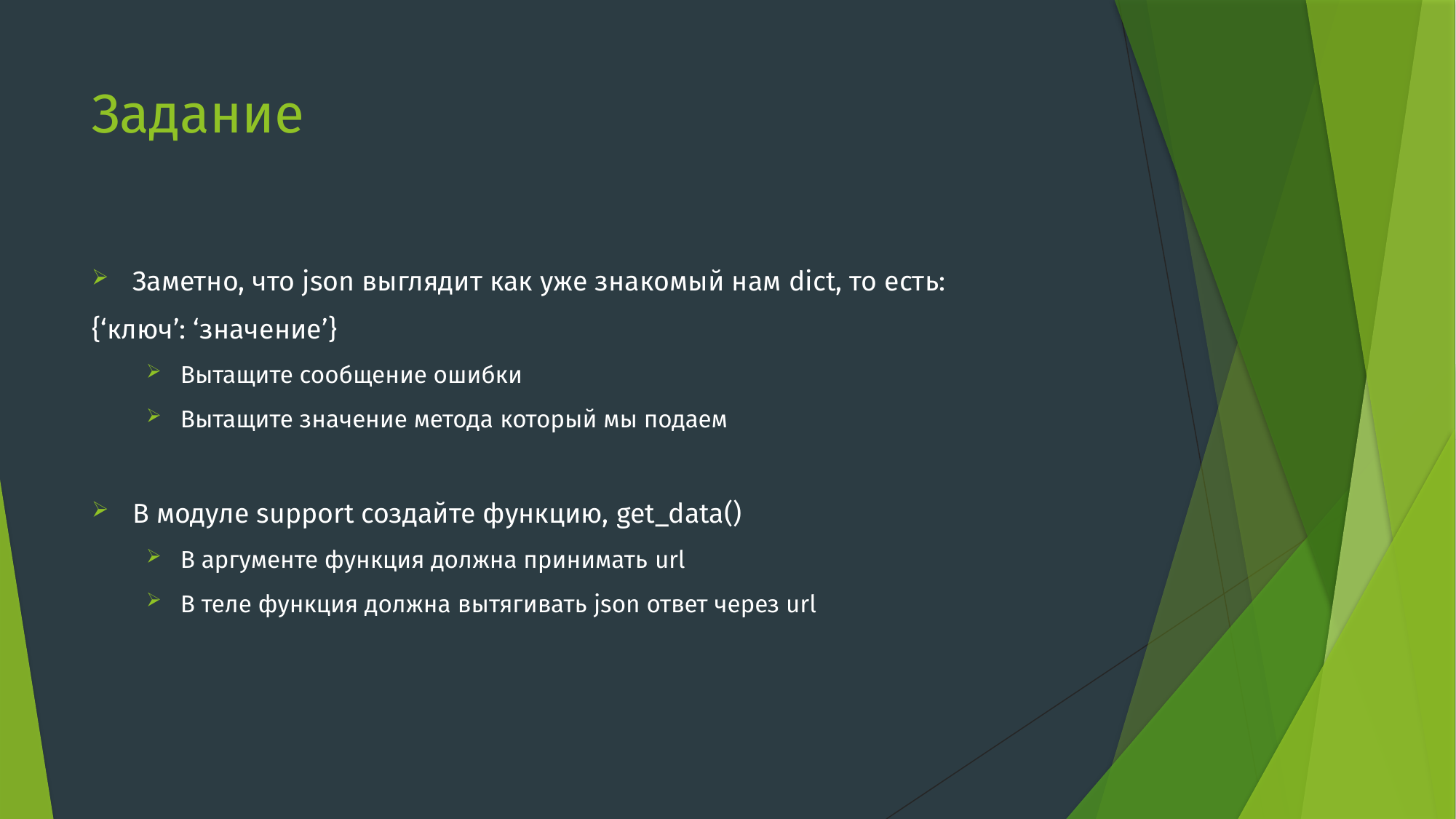

# Задание
Заметно, что json выглядит как уже знакомый нам dict, то есть:
{‘ключ’: ‘значение’}
Вытащите сообщение ошибки
Вытащите значение метода который мы подаем

В модуле support создайте функцию, get_data()
В аргументе функция должна принимать url
В теле функция должна вытягивать json ответ через url